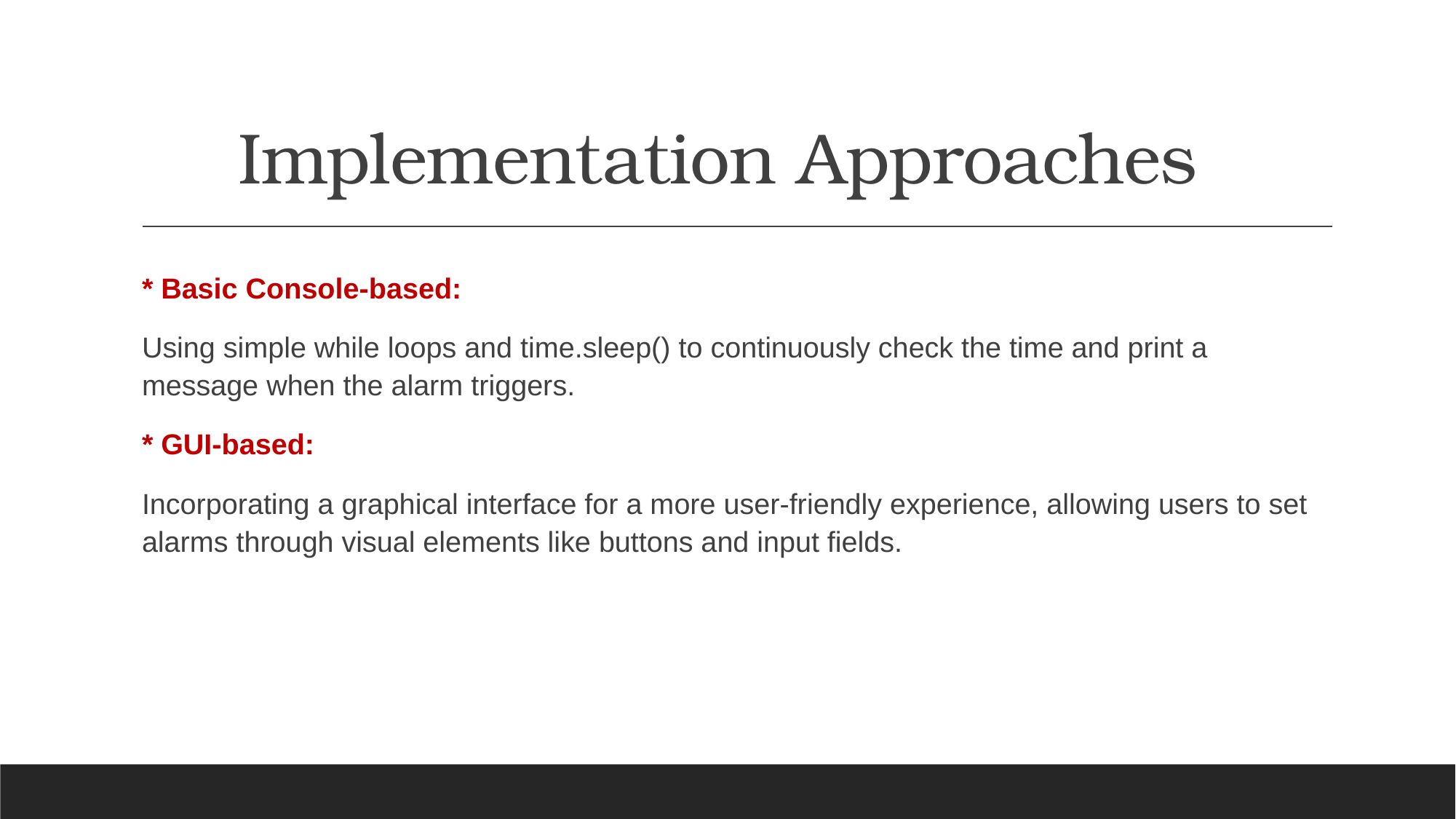

# Implementation Approaches
* Basic Console-based:
Using simple while loops and time.sleep() to continuously check the time and print a message when the alarm triggers.
* GUI-based:
Incorporating a graphical interface for a more user-friendly experience, allowing users to set alarms through visual elements like buttons and input fields.